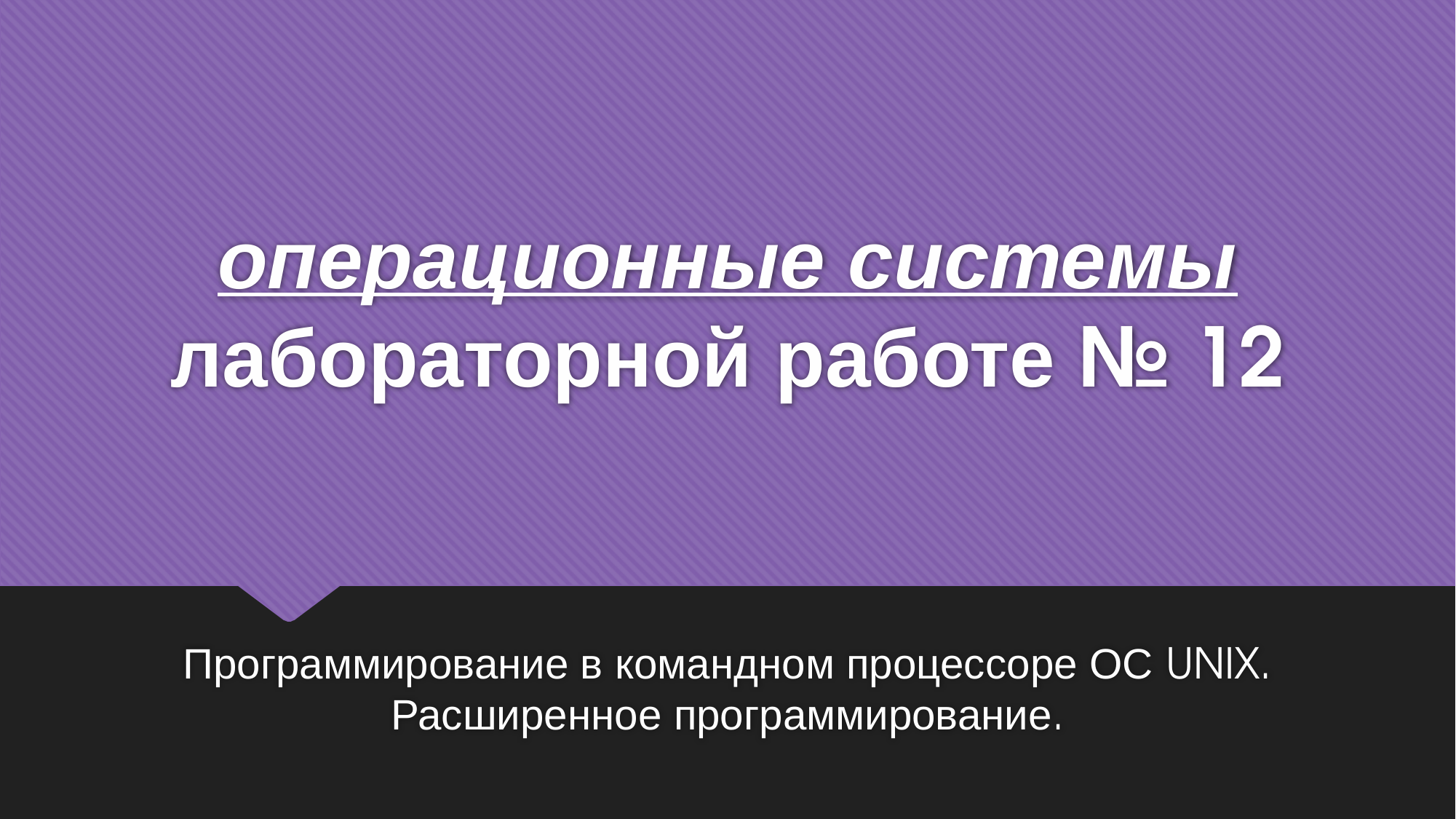

# операционные системы лабораторной работе № 12
Программирование в командном процессоре ОС UNIX. Расширенное программирование.